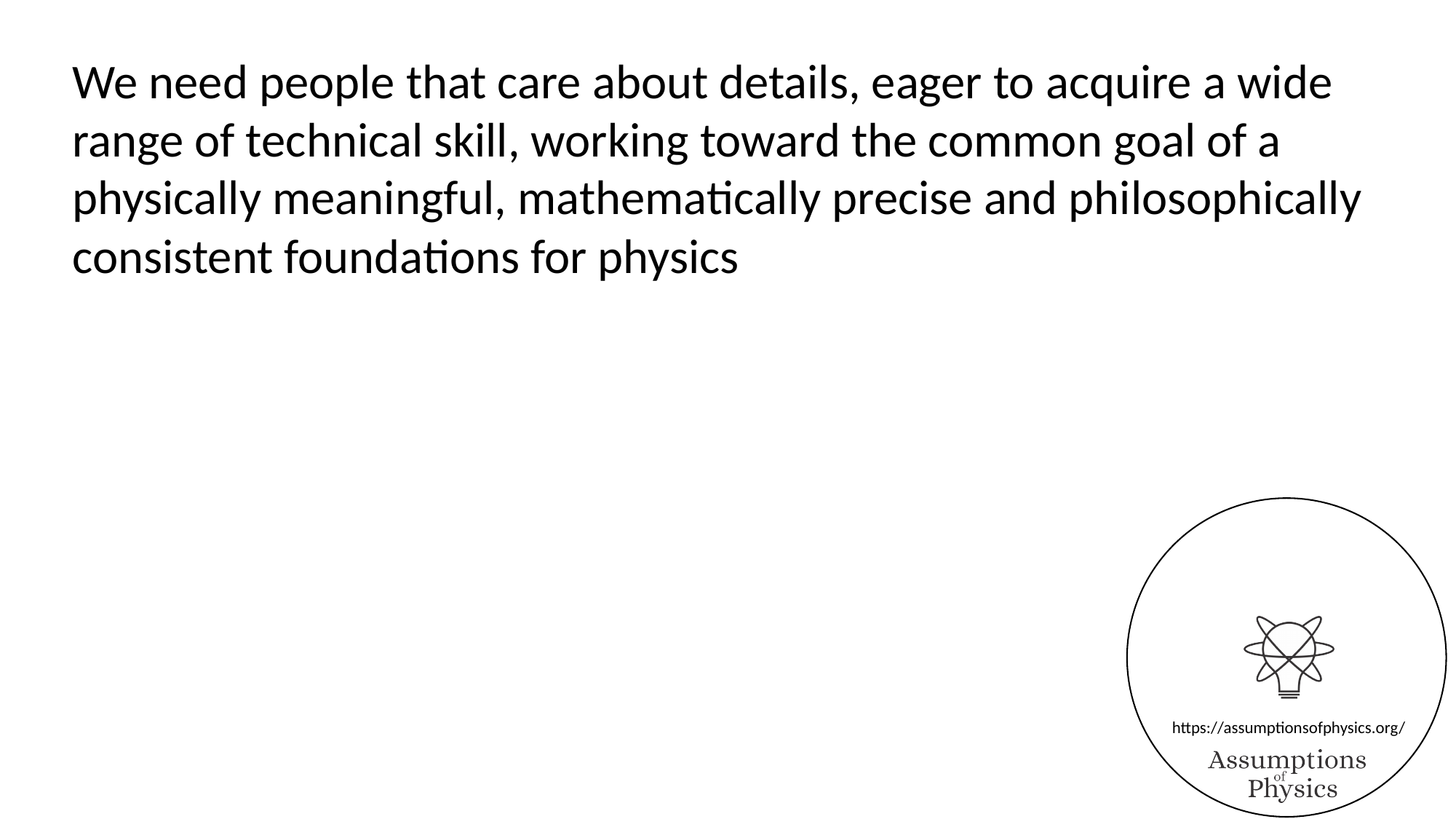

We need people that care about details, eager to acquire a wide range of technical skill, working toward the common goal of a physically meaningful, mathematically precise and philosophically consistent foundations for physics